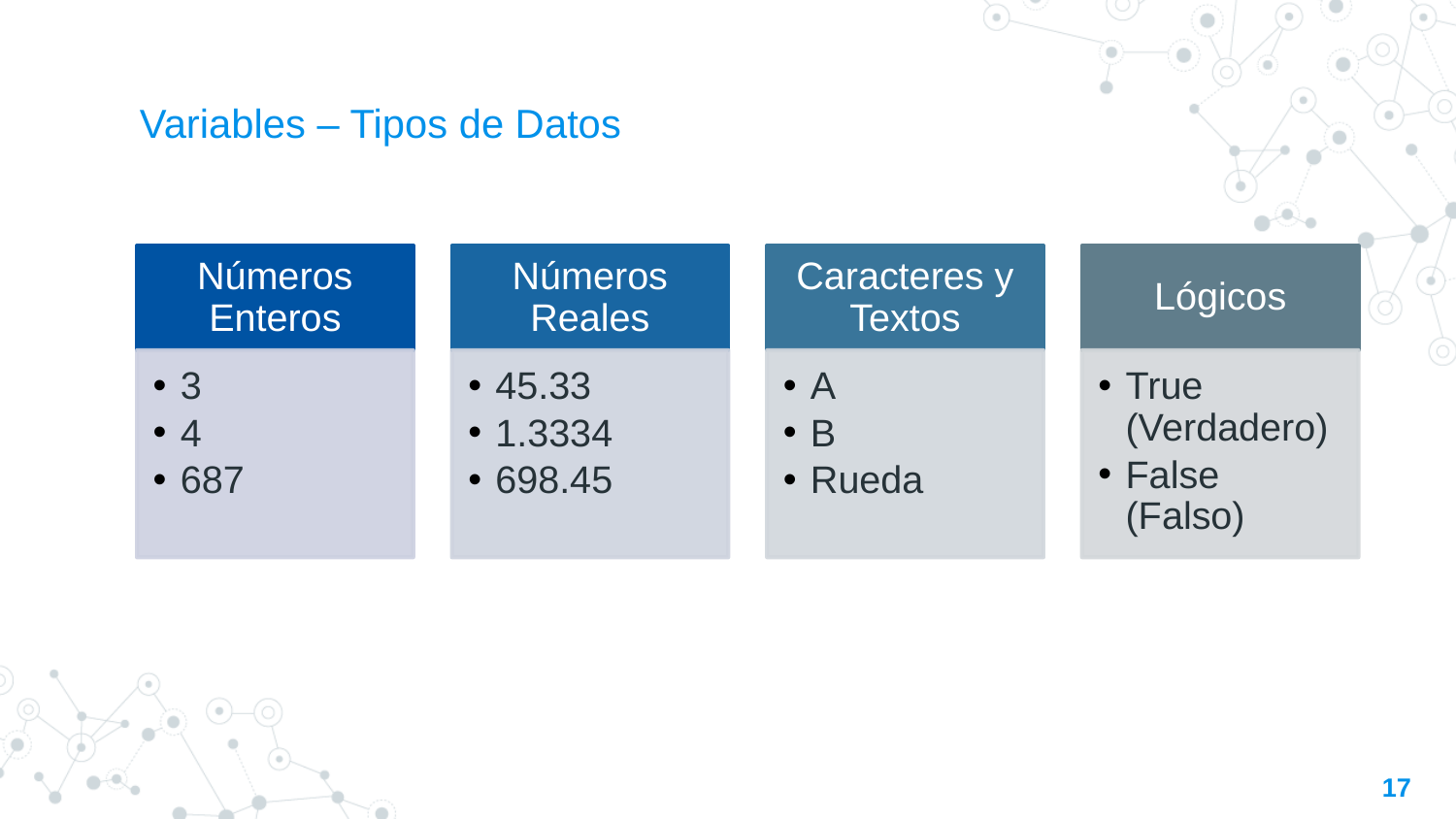

# Variables – Tipos de Datos
Números Enteros
3
4
687
Números Reales
45.33
1.3334
698.45
Caracteres y Textos
A
B
Rueda
Lógicos
True (Verdadero)
False (Falso)
17